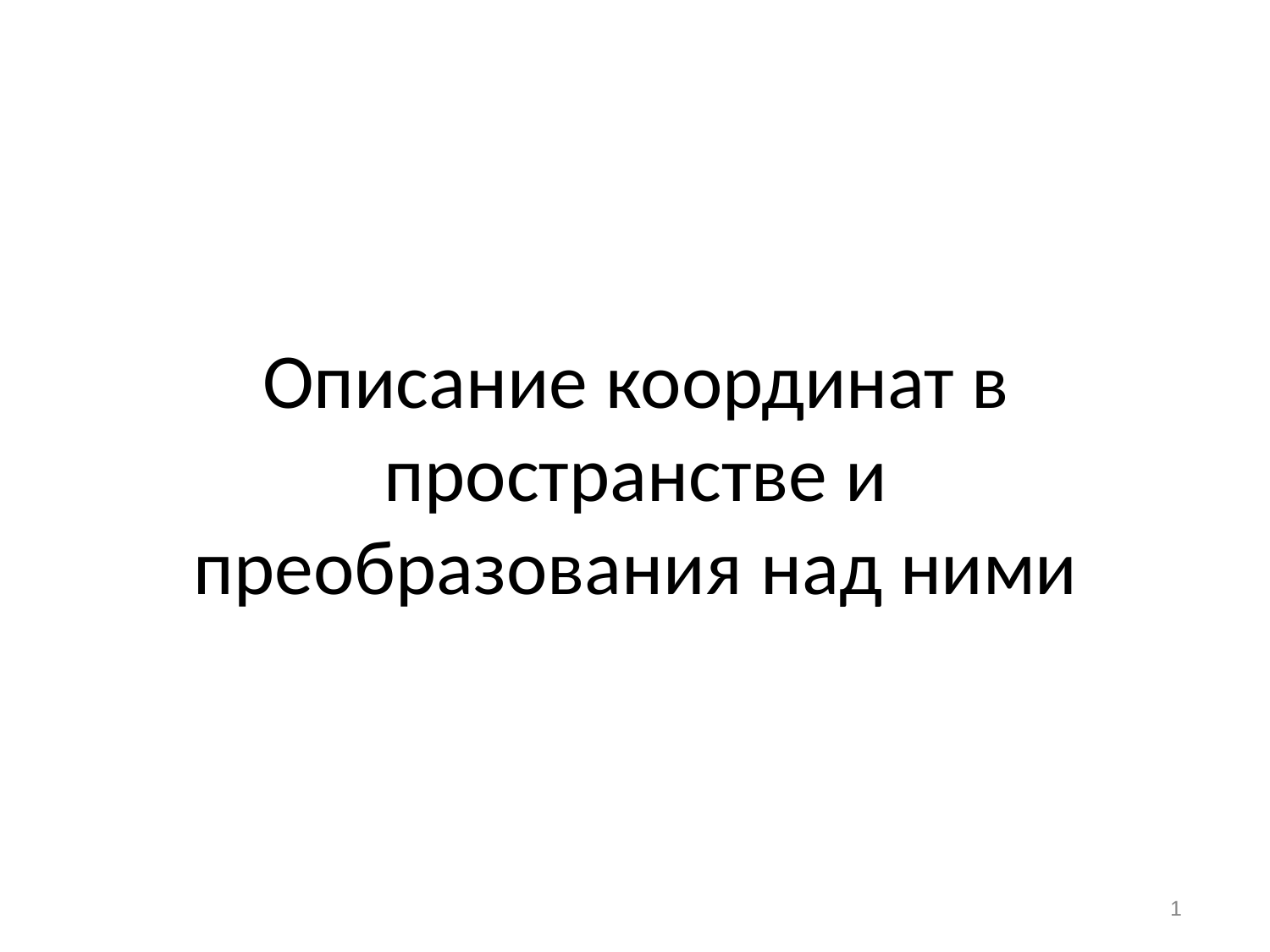

# Описание координат в пространстве и преобразования над ними
1